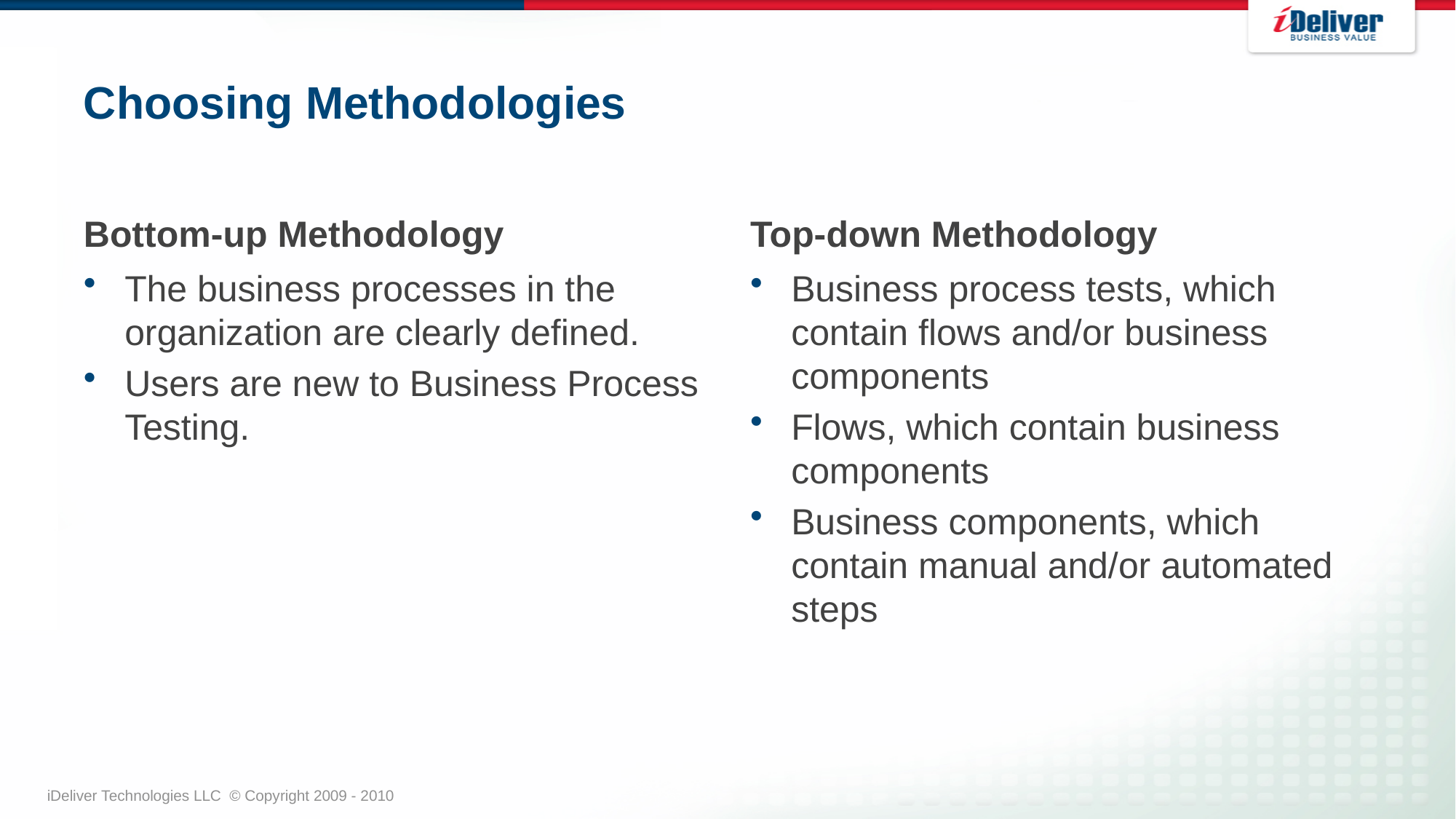

# Choosing Methodologies
Bottom-up Methodology
Top-down Methodology
The business processes in the organization are clearly defined.
Users are new to Business Process Testing.

Business process tests, which contain flows and/or business components
Flows, which contain business components
Business components, which contain manual and/or automated steps